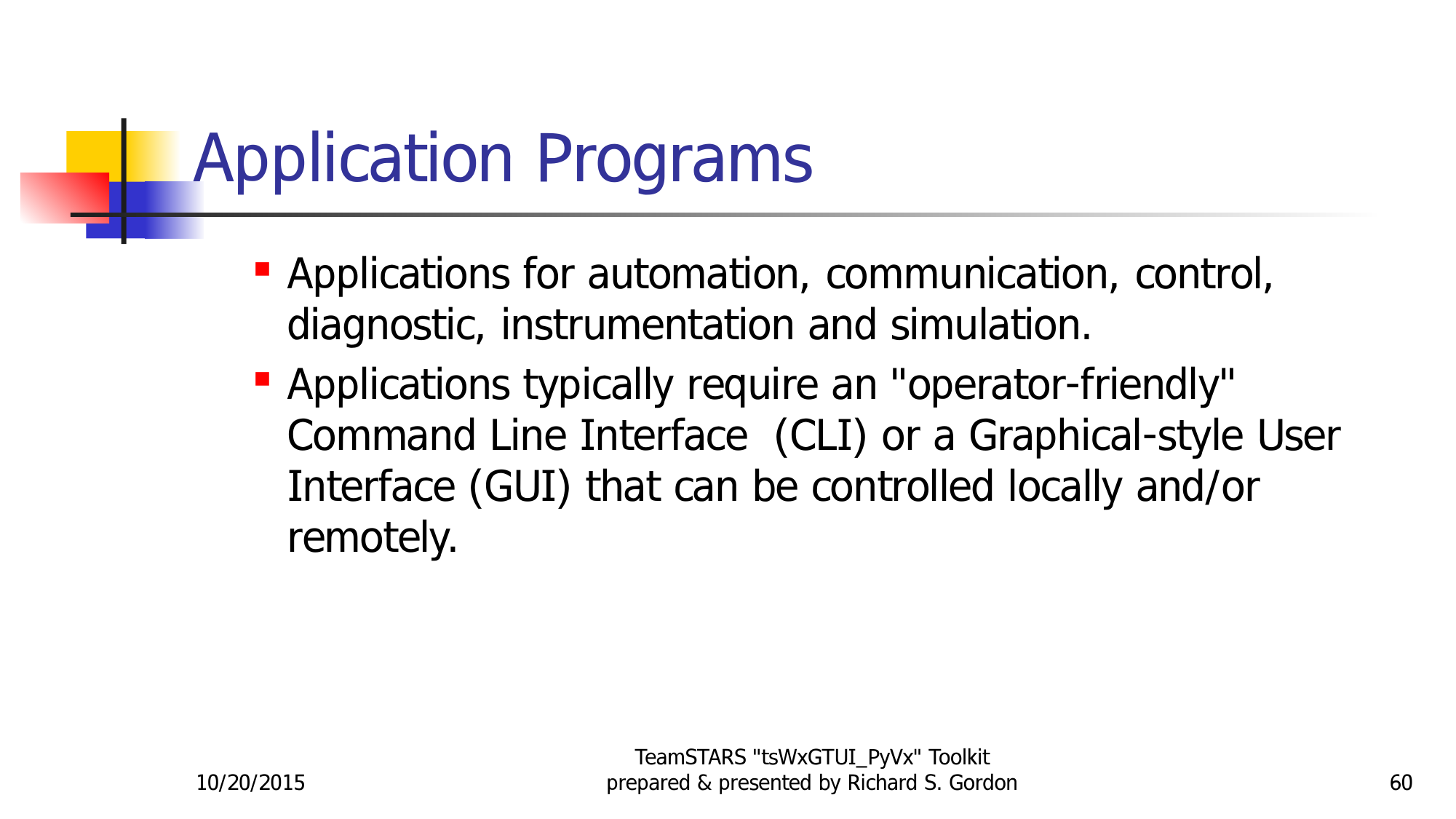

# Application Programs
Applications for automation, communication, control, diagnostic, instrumentation and simulation.
Applications typically require an "operator-friendly" Command Line Interface  (CLI) or a Graphical-style User Interface (GUI) that can be controlled locally and/or remotely.
10/20/2015
TeamSTARS "tsWxGTUI_PyVx" Toolkit prepared & presented by Richard S. Gordon
60